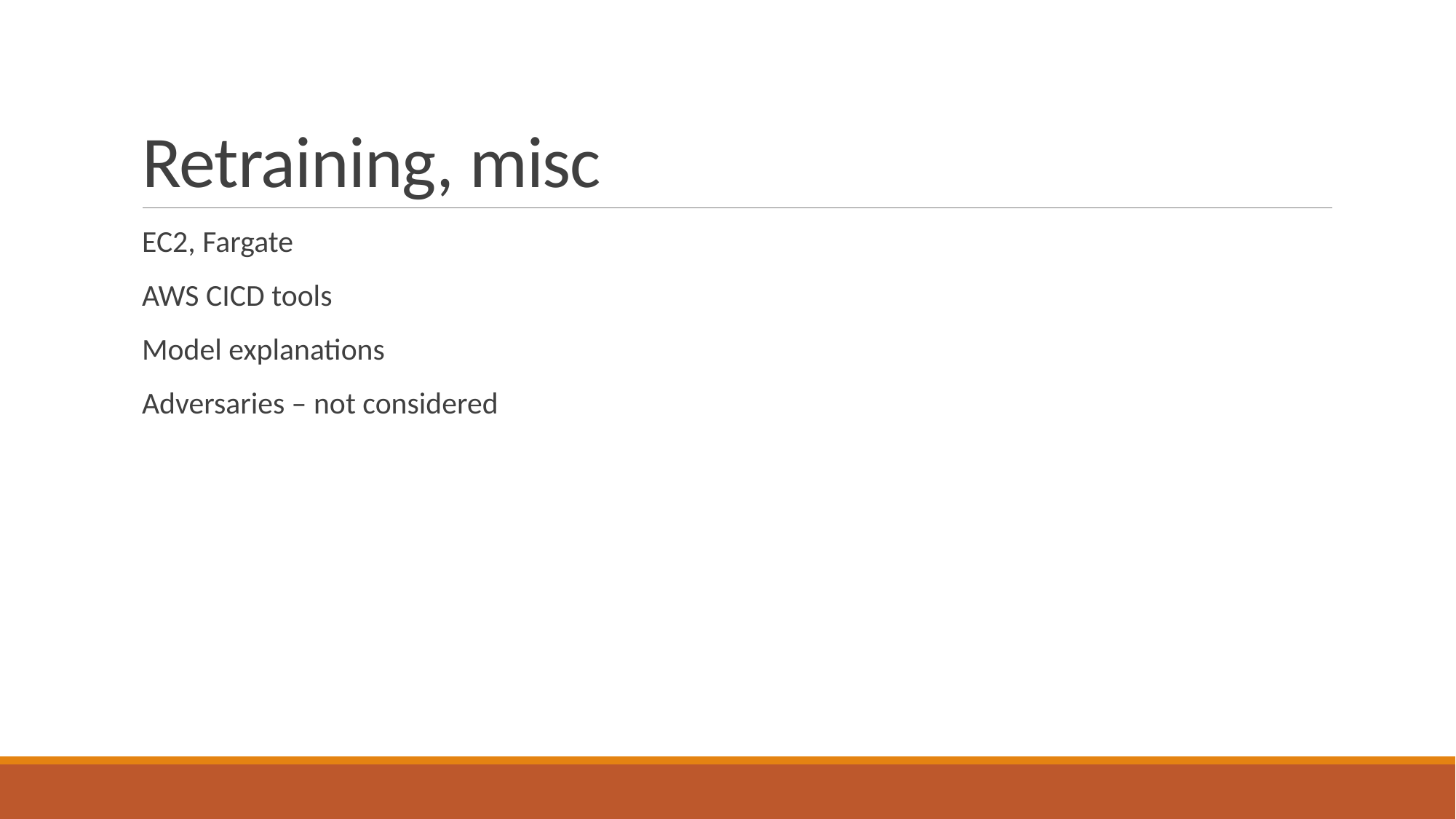

# Retraining, misc
EC2, Fargate
AWS CICD tools
Model explanations
Adversaries – not considered